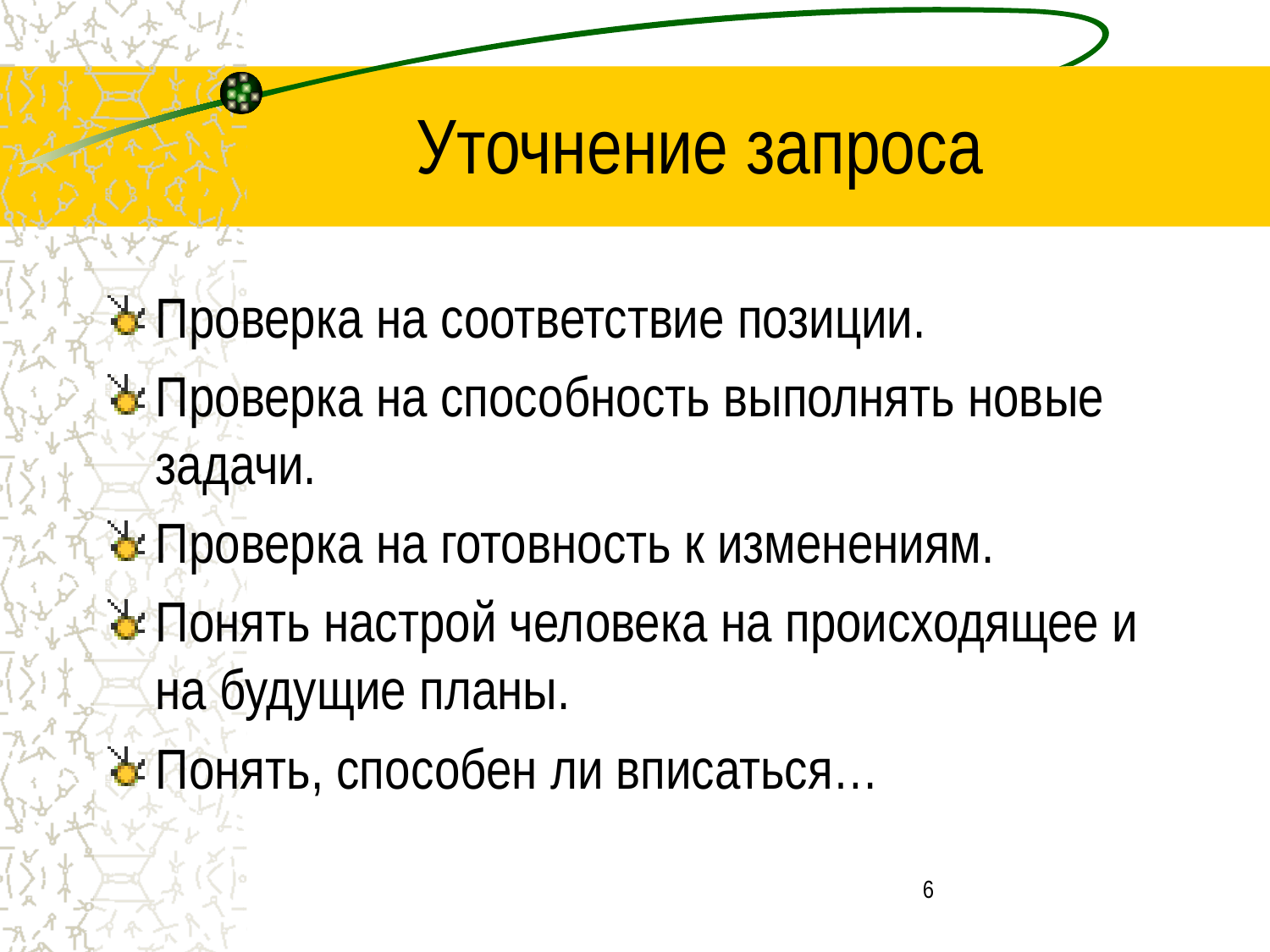

# Уточнение запроса
Проверка на соответствие позиции.
Проверка на способность выполнять новые задачи.
Проверка на готовность к изменениям.
Понять настрой человека на происходящее и на будущие планы.
Понять, способен ли вписаться…

6